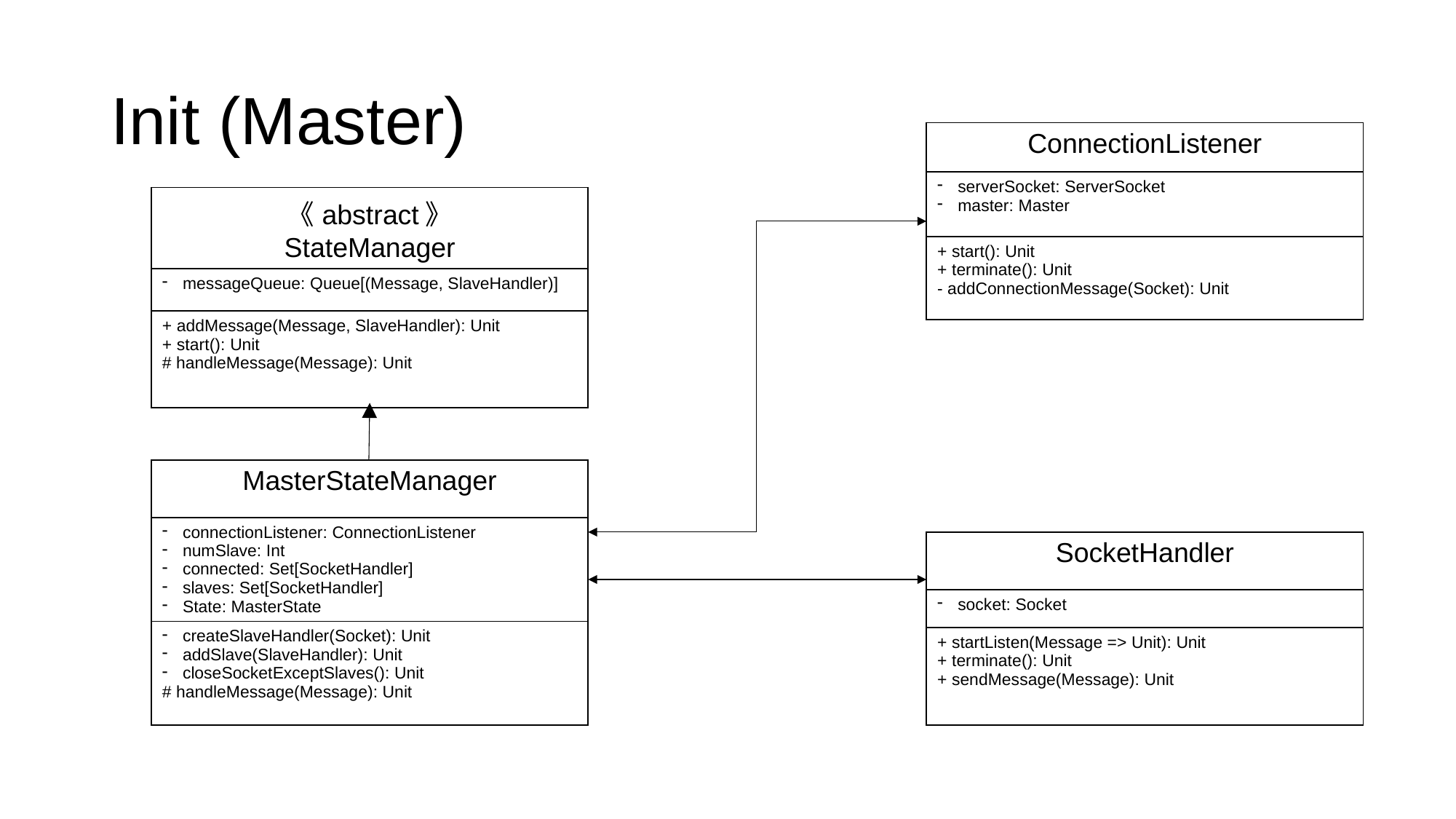

# Init (Master)
| ConnectionListener |
| --- |
| serverSocket: ServerSocket master: Master |
| + start(): Unit + terminate(): Unit - addConnectionMessage(Socket): Unit |
| 《abstract》 StateManager |
| --- |
| messageQueue: Queue[(Message, SlaveHandler)] |
| + addMessage(Message, SlaveHandler): Unit + start(): Unit # handleMessage(Message): Unit |
| MasterStateManager |
| --- |
| connectionListener: ConnectionListener numSlave: Int connected: Set[SocketHandler] slaves: Set[SocketHandler] State: MasterState |
| createSlaveHandler(Socket): Unit addSlave(SlaveHandler): Unit closeSocketExceptSlaves(): Unit # handleMessage(Message): Unit |
| SocketHandler |
| --- |
| socket: Socket |
| + startListen(Message => Unit): Unit + terminate(): Unit + sendMessage(Message): Unit |